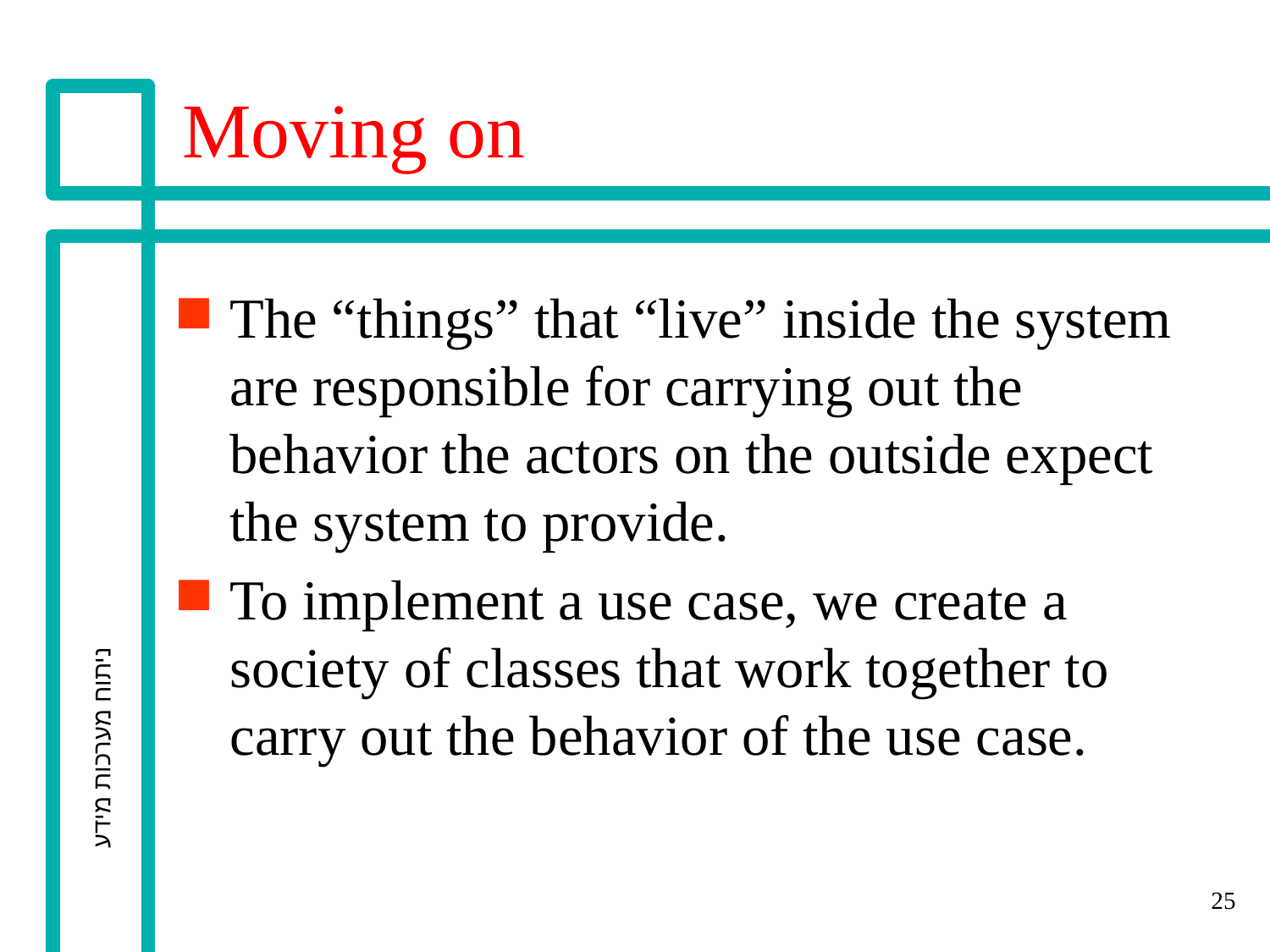

# Moving on
The “things” that “live” inside the system are responsible for carrying out the behavior the actors on the outside expect the system to provide.
To implement a use case, we create a society of classes that work together to carry out the behavior of the use case.
 ניתוח מערכות מידע
25